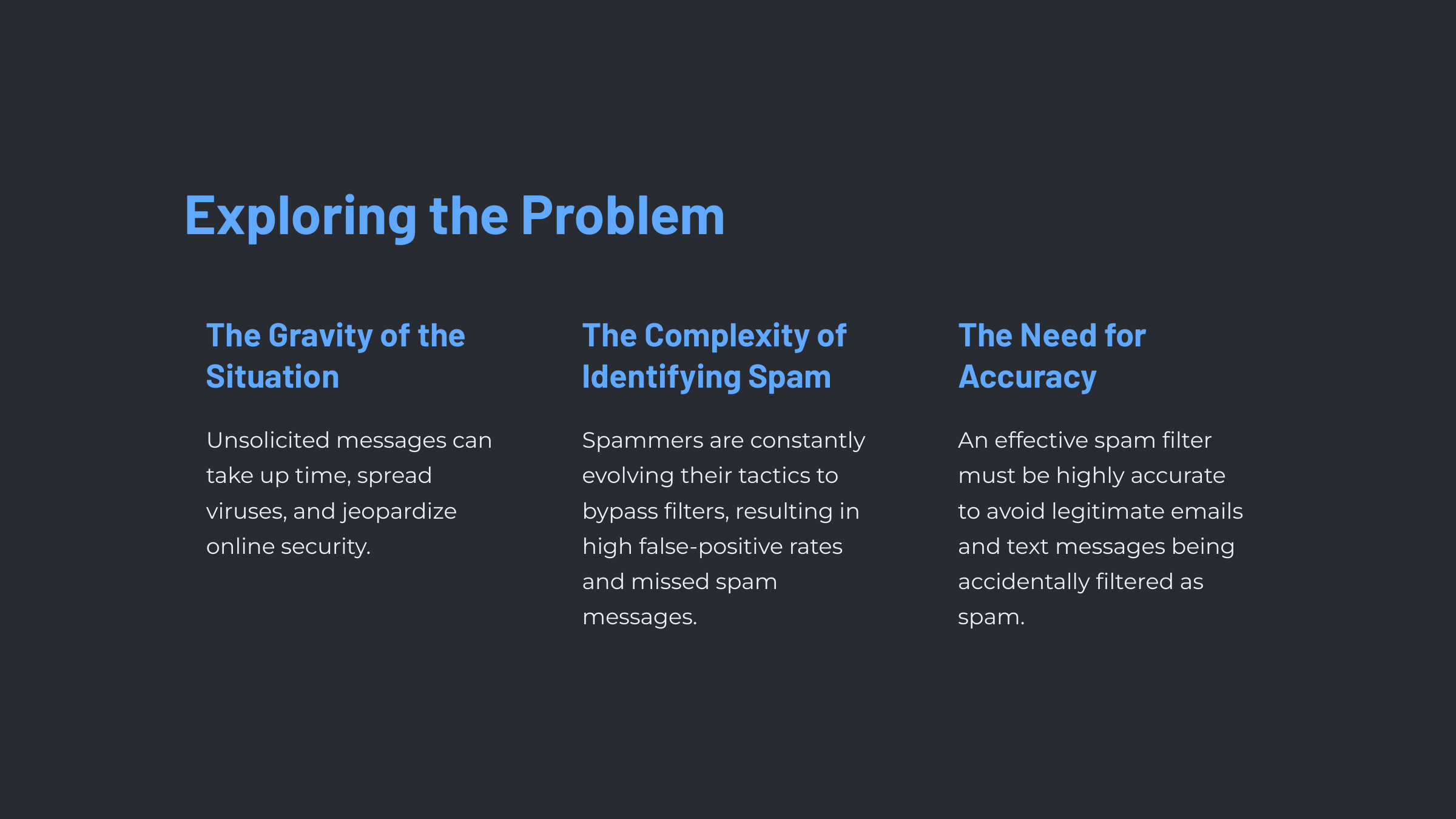

Exploring the Problem

The Gravity of the Situation
The Complexity of Identifying Spam
The Need for Accuracy

Unsolicited messages can take up time, spread viruses, and jeopardize online security.
Spammers are constantly evolving their tactics to bypass filters, resulting in high false-positive rates and missed spam messages.
An effective spam filter must be highly accurate to avoid legitimate emails and text messages being accidentally filtered as spam.